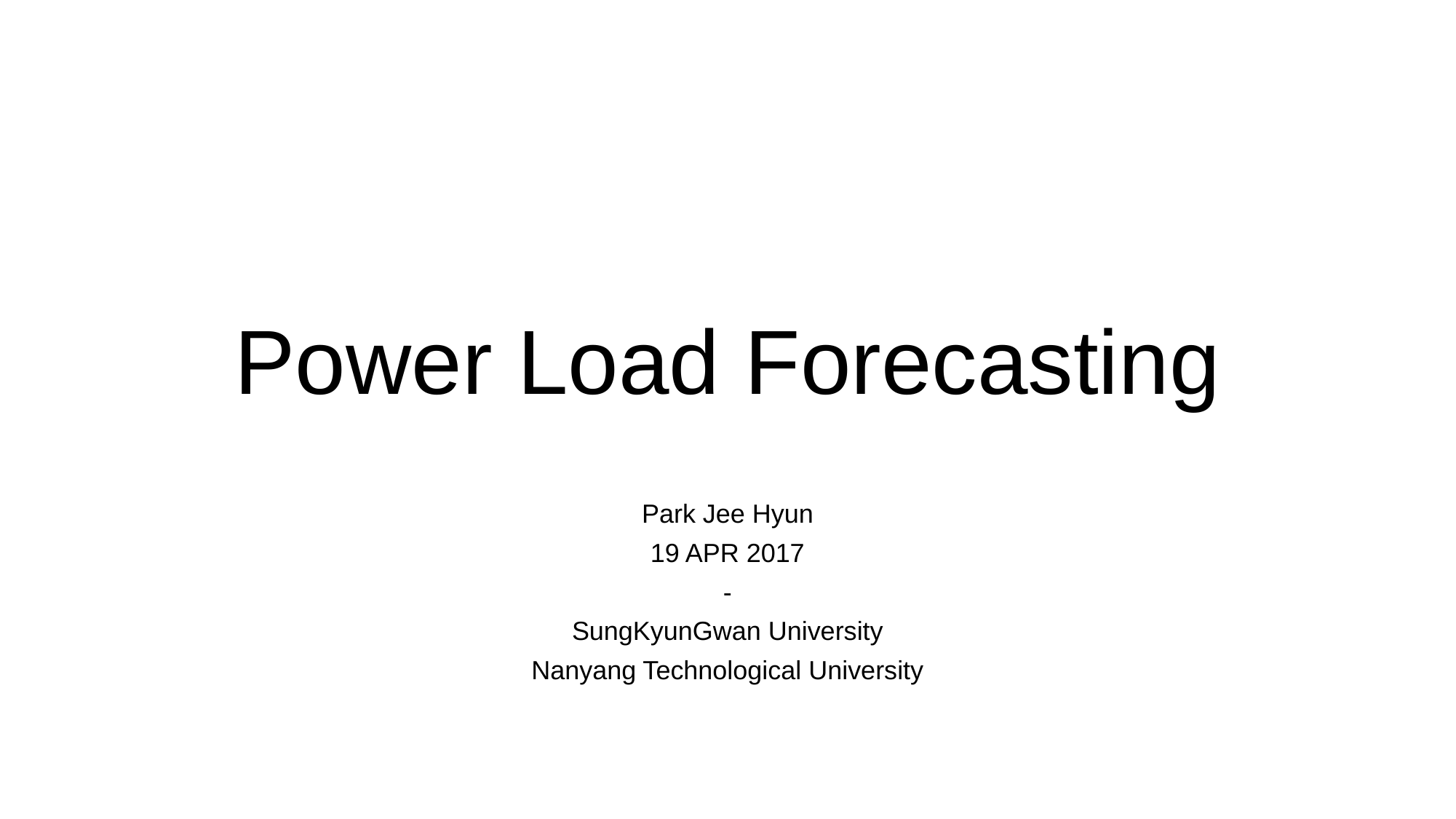

# Power Load Forecasting
Park Jee Hyun
19 APR 2017
-
SungKyunGwan University
Nanyang Technological University